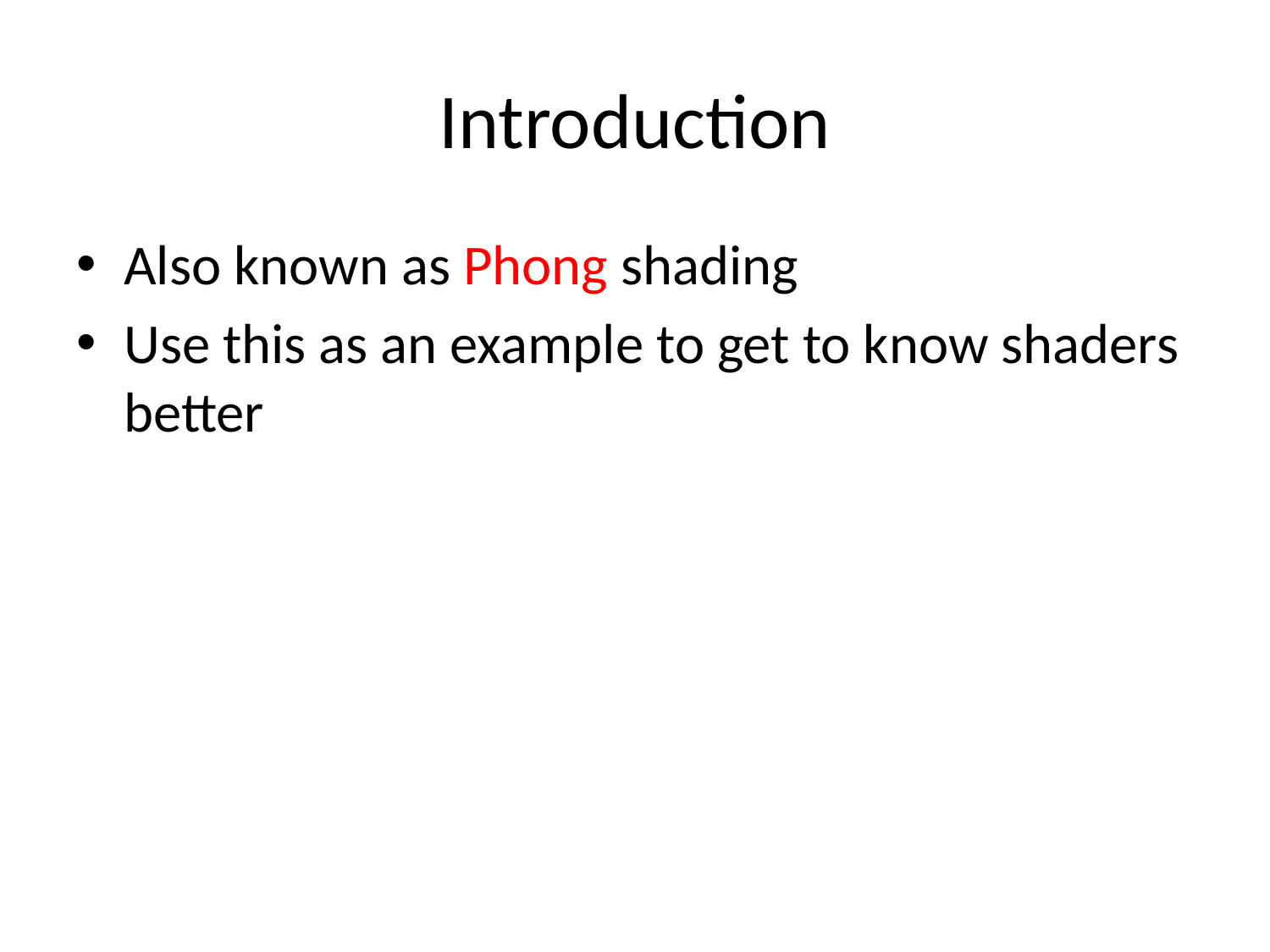

# Introduction
Also known as Phong shading
Use this as an example to get to know shaders better